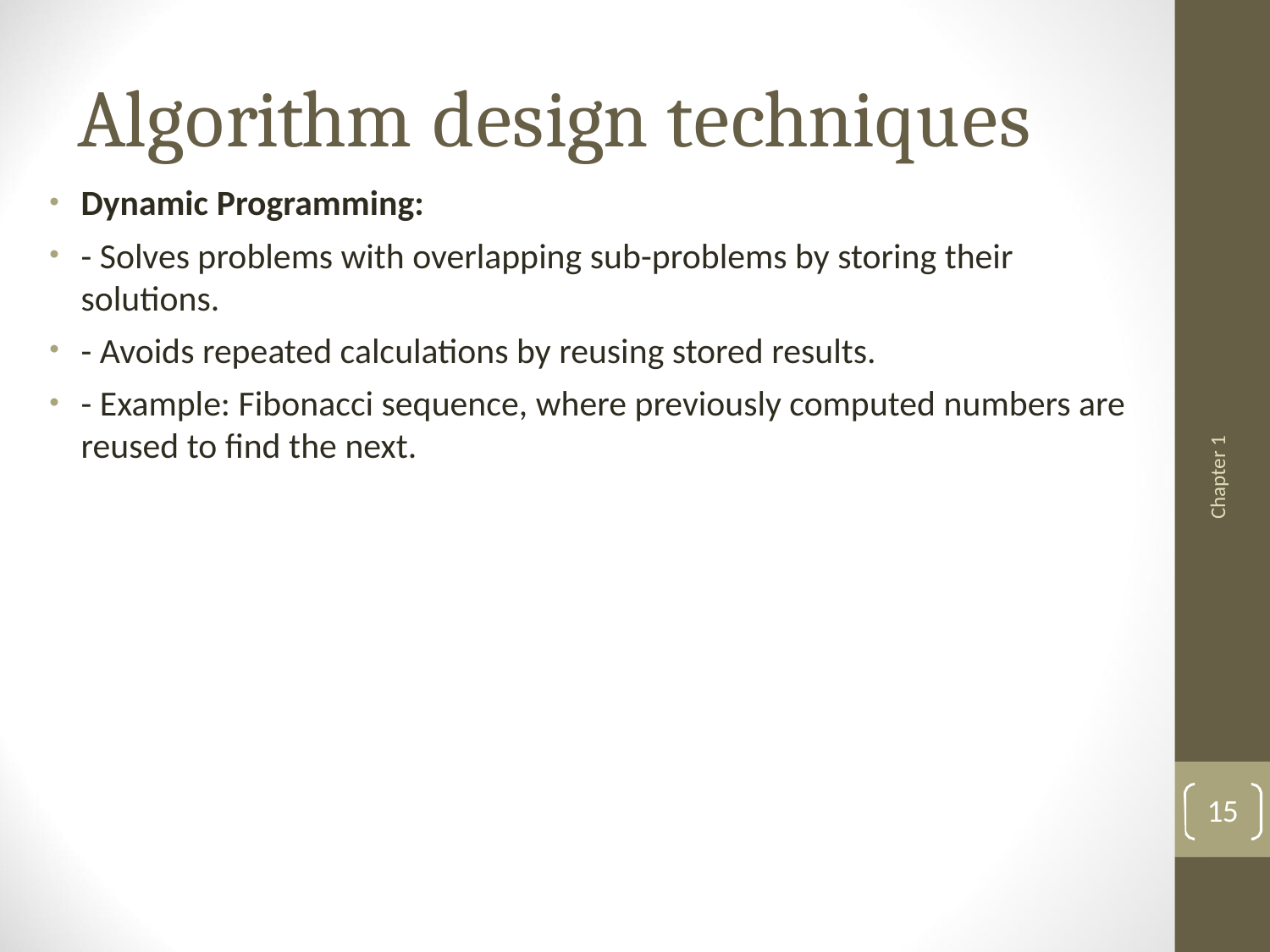

# Algorithm design techniques
Dynamic Programming:
- Solves problems with overlapping sub-problems by storing their solutions.
- Avoids repeated calculations by reusing stored results.
- Example: Fibonacci sequence, where previously computed numbers are reused to find the next.
Chapter 1

15